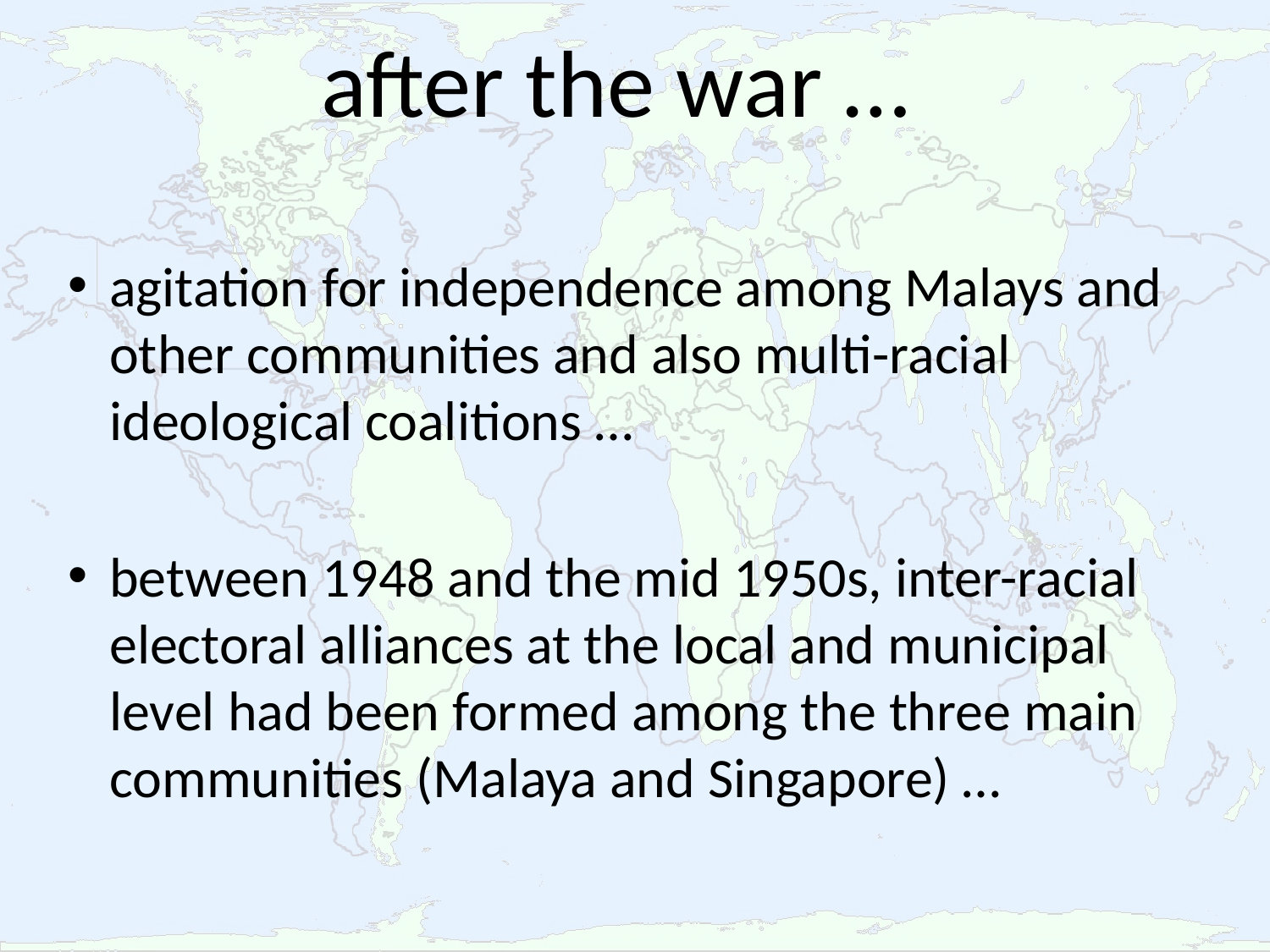

# after the war …

agitation for independence among Malays and other communities and also multi-racial ideological coalitions …

between 1948 and the mid 1950s, inter-racial electoral alliances at the local and municipal level had been formed among the three main communities (Malaya and Singapore) …